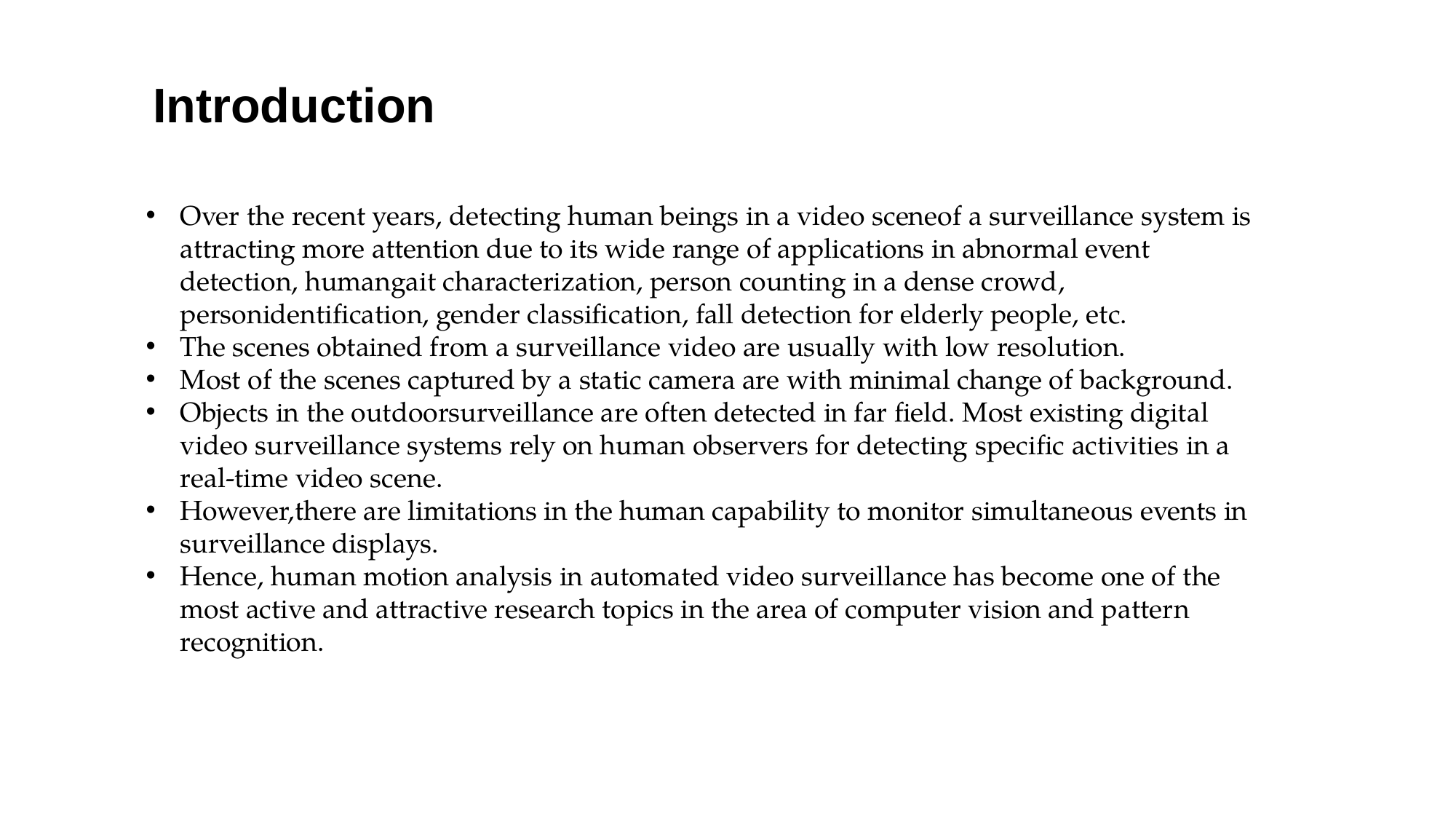

Introduction
Over the recent years, detecting human beings in a video sceneof a surveillance system is attracting more attention due to its wide range of applications in abnormal event detection, humangait characterization, person counting in a dense crowd, personidentification, gender classification, fall detection for elderly people, etc.
The scenes obtained from a surveillance video are usually with low resolution.
Most of the scenes captured by a static camera are with minimal change of background.
Objects in the outdoorsurveillance are often detected in far field. Most existing digital video surveillance systems rely on human observers for detecting specific activities in a real-time video scene.
However,there are limitations in the human capability to monitor simultaneous events in surveillance displays.
Hence, human motion analysis in automated video surveillance has become one of the most active and attractive research topics in the area of computer vision and pattern recognition.